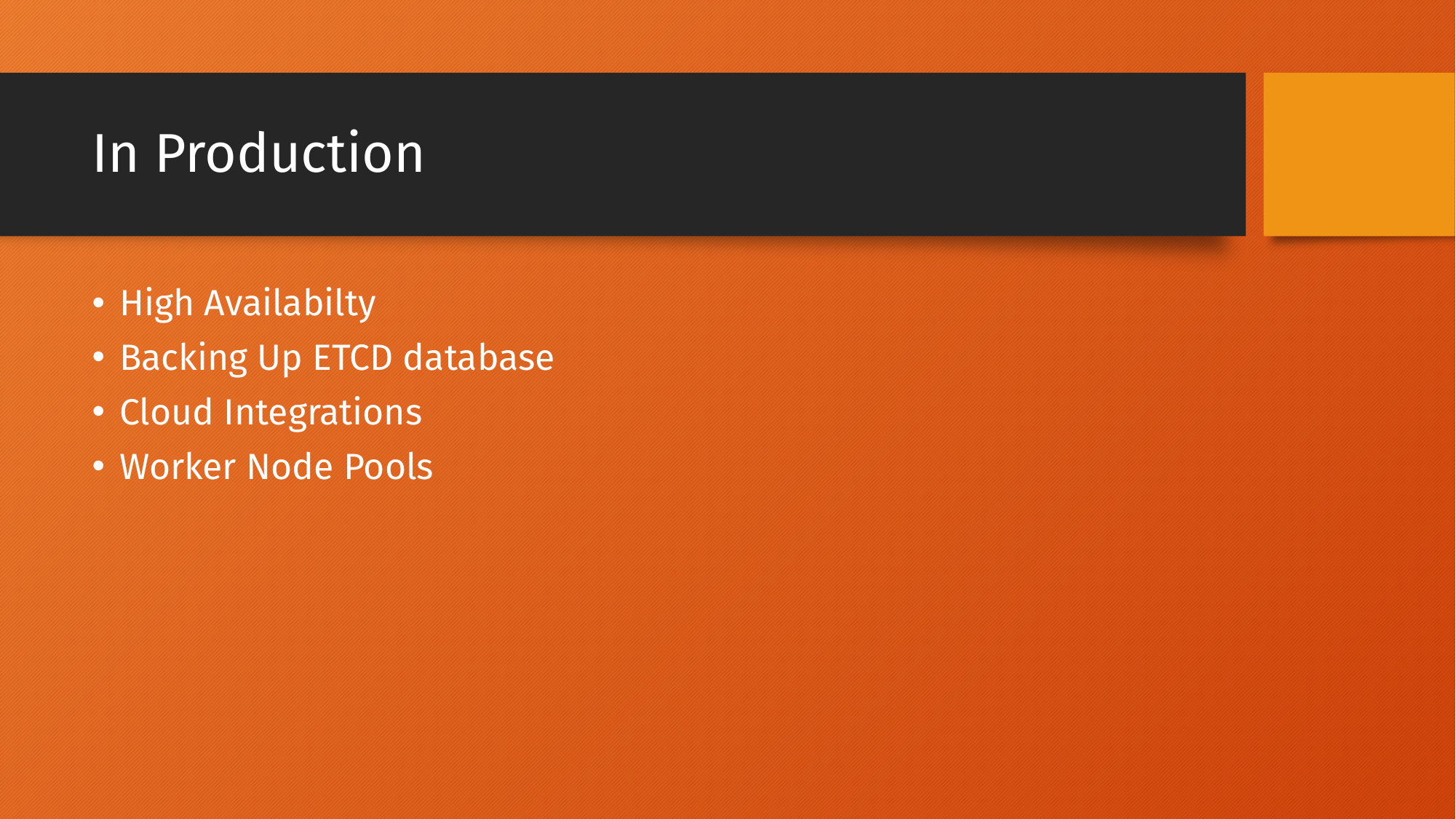

# In Production
High Availabilty
Backing Up ETCD database
Cloud Integrations
Worker Node Pools